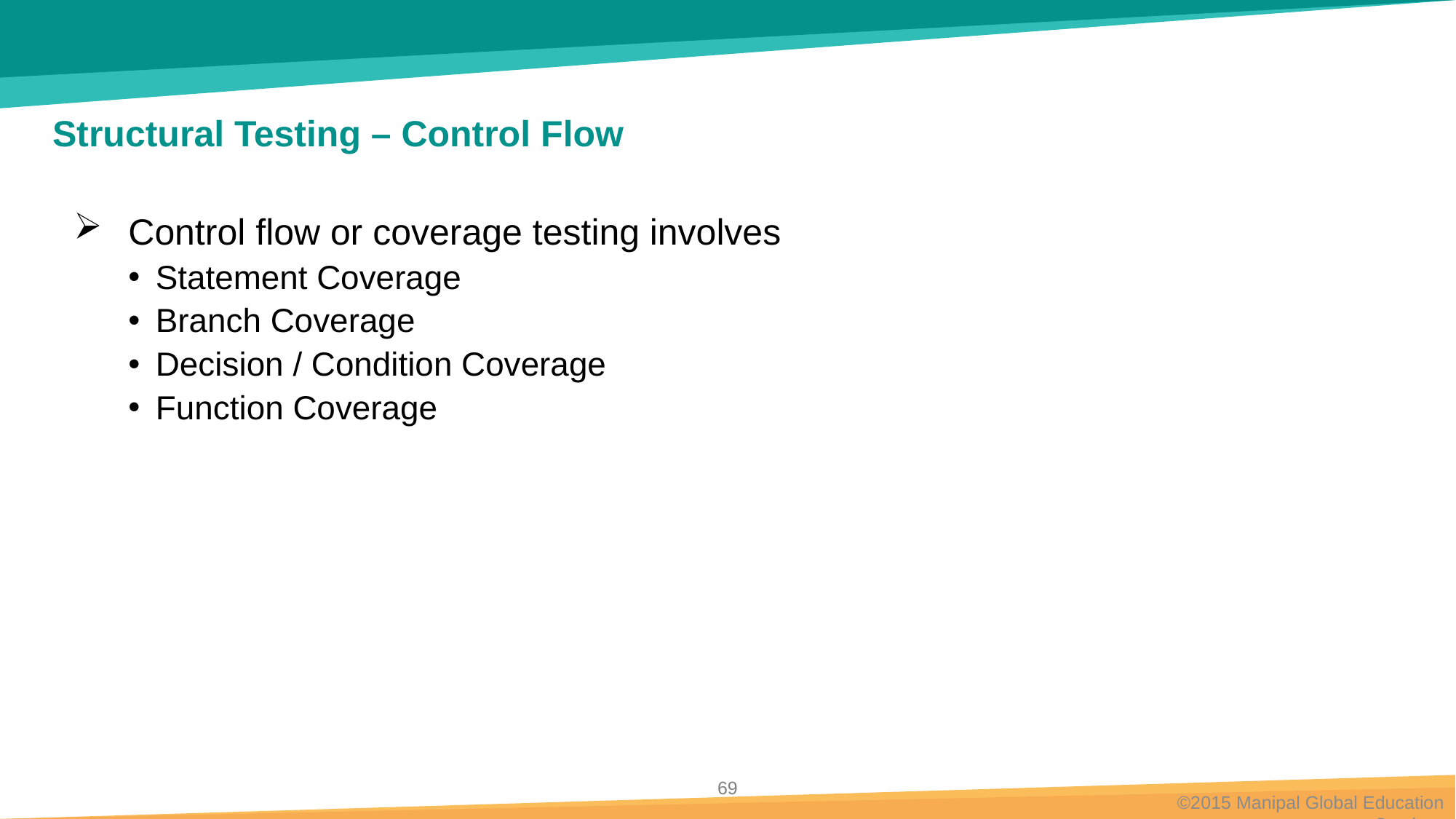

# Structural Testing – Control Flow
Control flow or coverage testing involves
Statement Coverage
Branch Coverage
Decision / Condition Coverage
Function Coverage